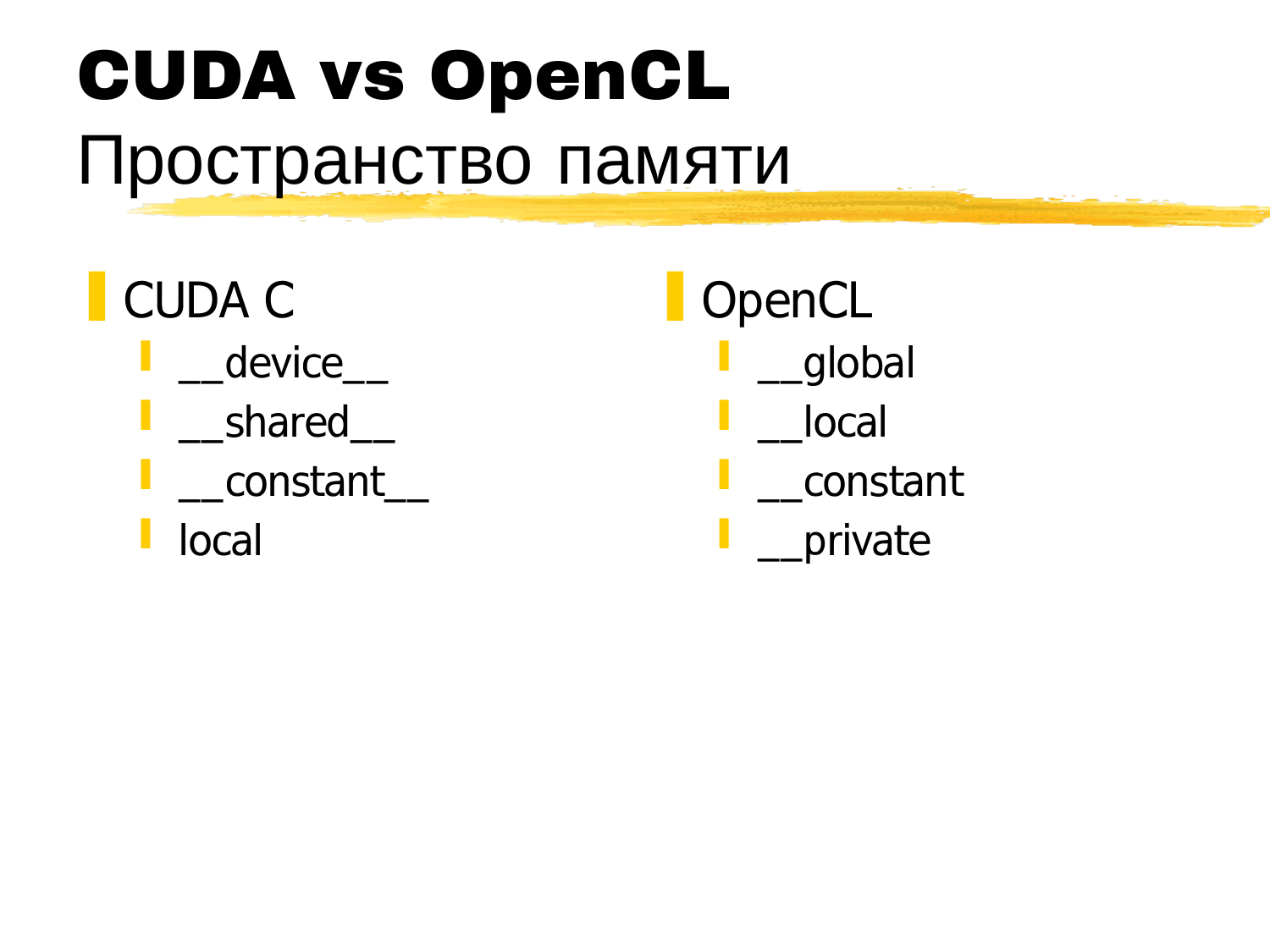

# CUDA vs OpenCL Пространство памяти
CUDA C
__device__
__shared__
__constant__
local
OpenCL
__global
__local
__constant
__private